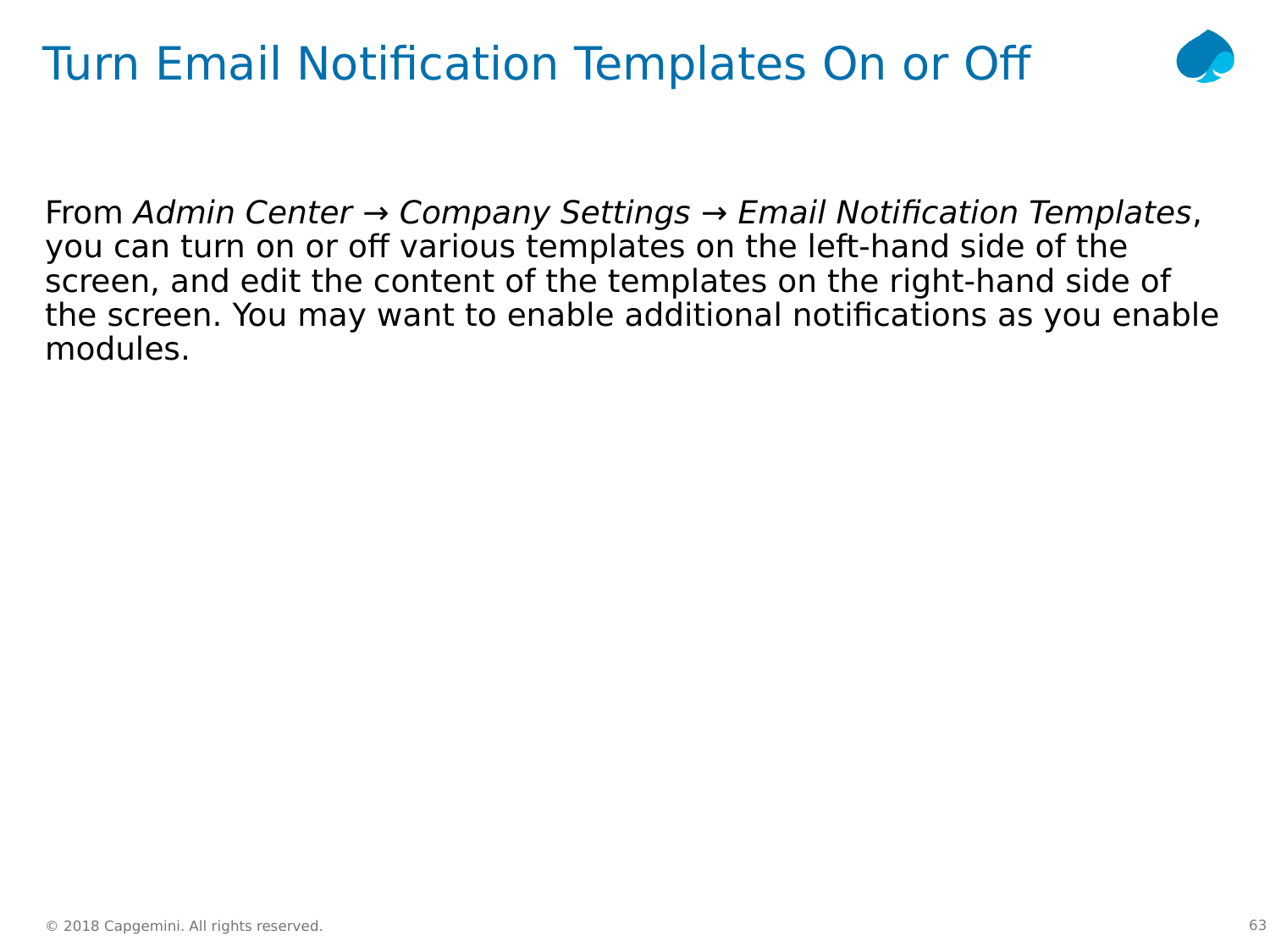

# Turn Email Notification Templates On or Off
From Admin Center → Company Settings → Email Notification Templates, you can turn on or off various templates on the left-hand side of the screen, and edit the content of the templates on the right-hand side of the screen. You may want to enable additional notifications as you enable modules.